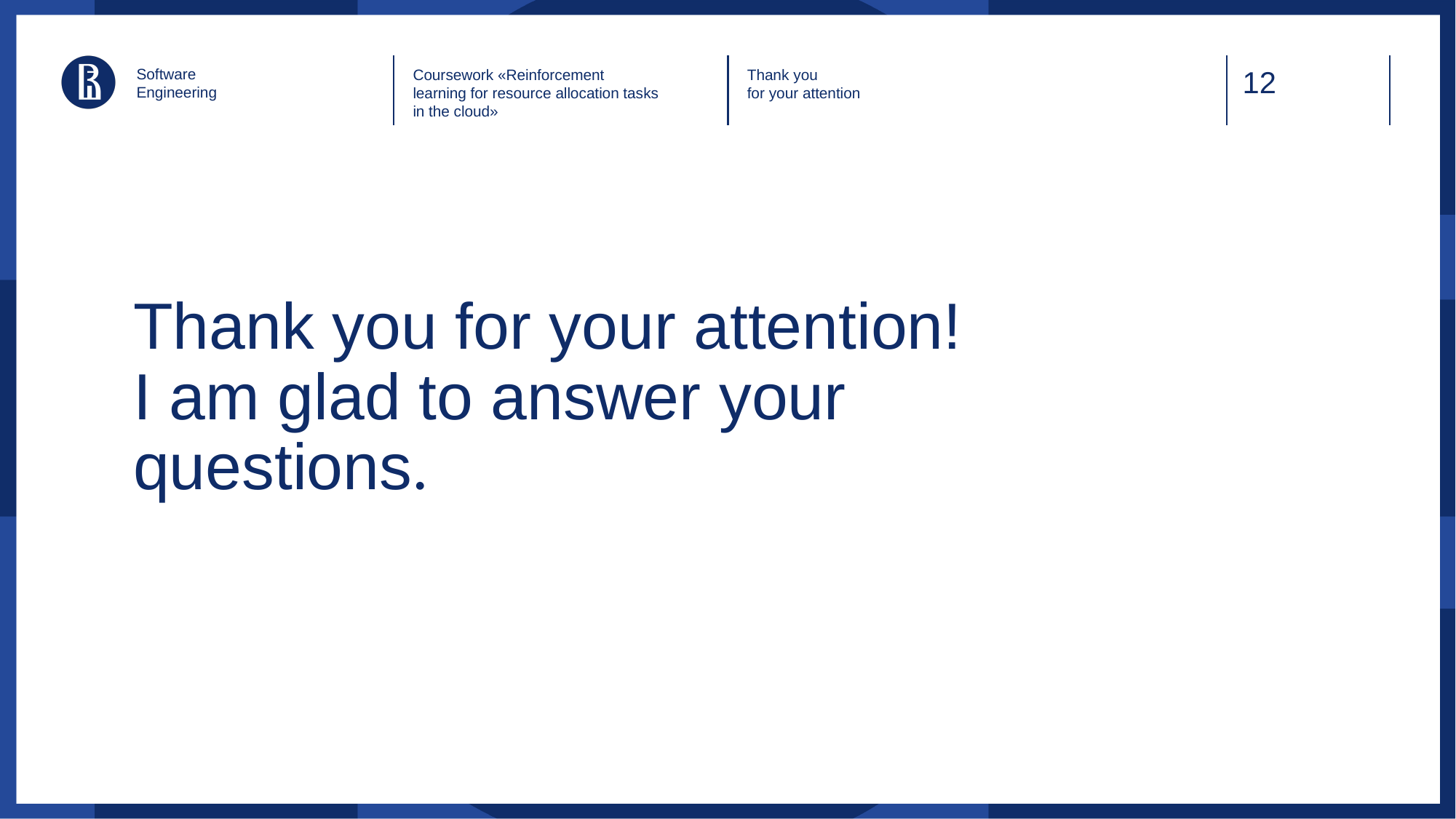

Software
Engineering

Coursework «Reinforcement learning for resource allocation tasks in the cloud»
Thank you
for your attention
Thank you for your attention!
I am glad to answer your questions.